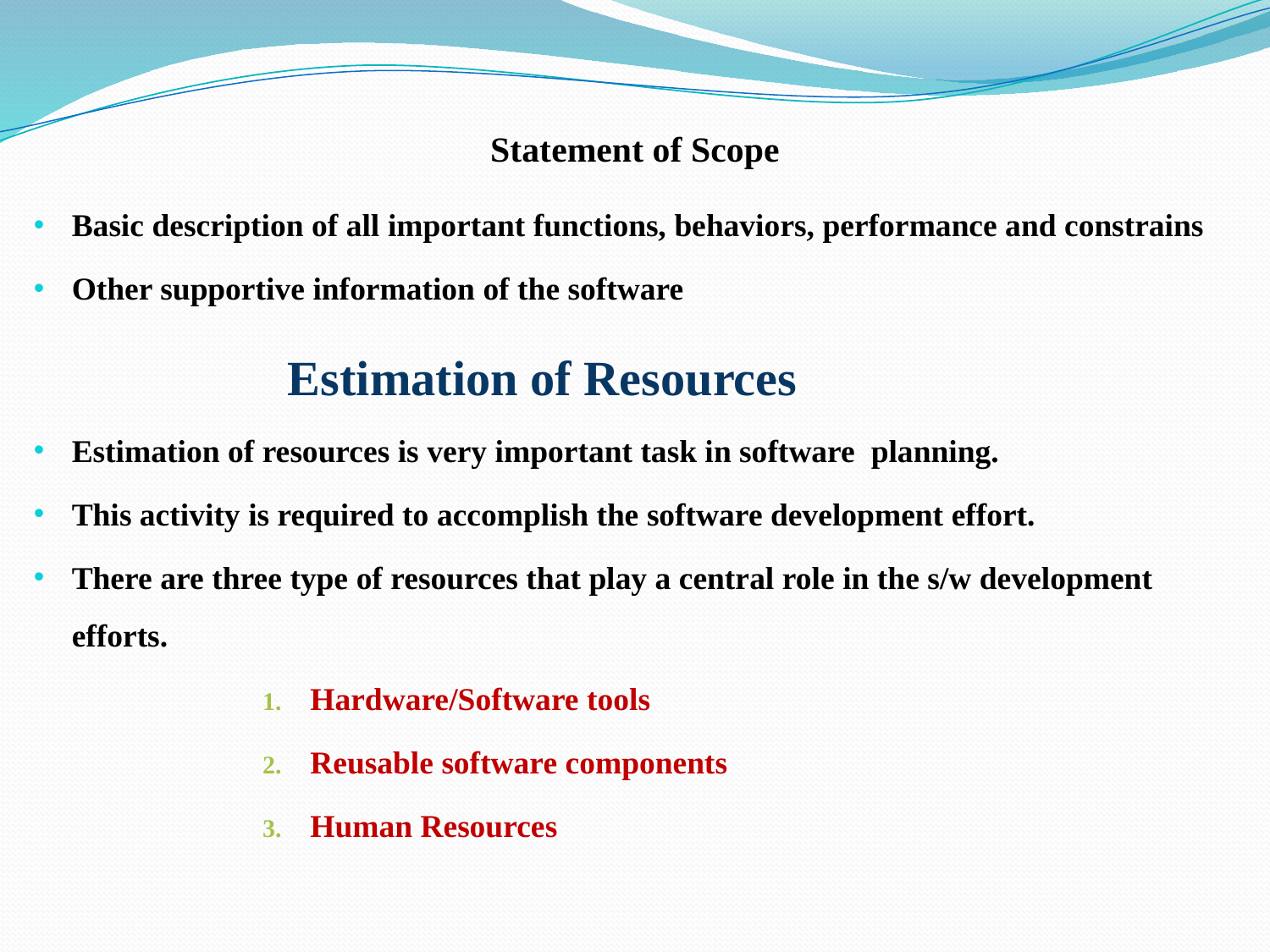

# Statement of Scope
Basic description of all important functions, behaviors, performance and constrains
Other supportive information of the software
		Estimation of Resources
Estimation of resources is very important task in software  planning.
This activity is required to accomplish the software development effort.
There are three type of resources that play a central role in the s/w development efforts.
Hardware/Software tools
Reusable software components
Human Resources